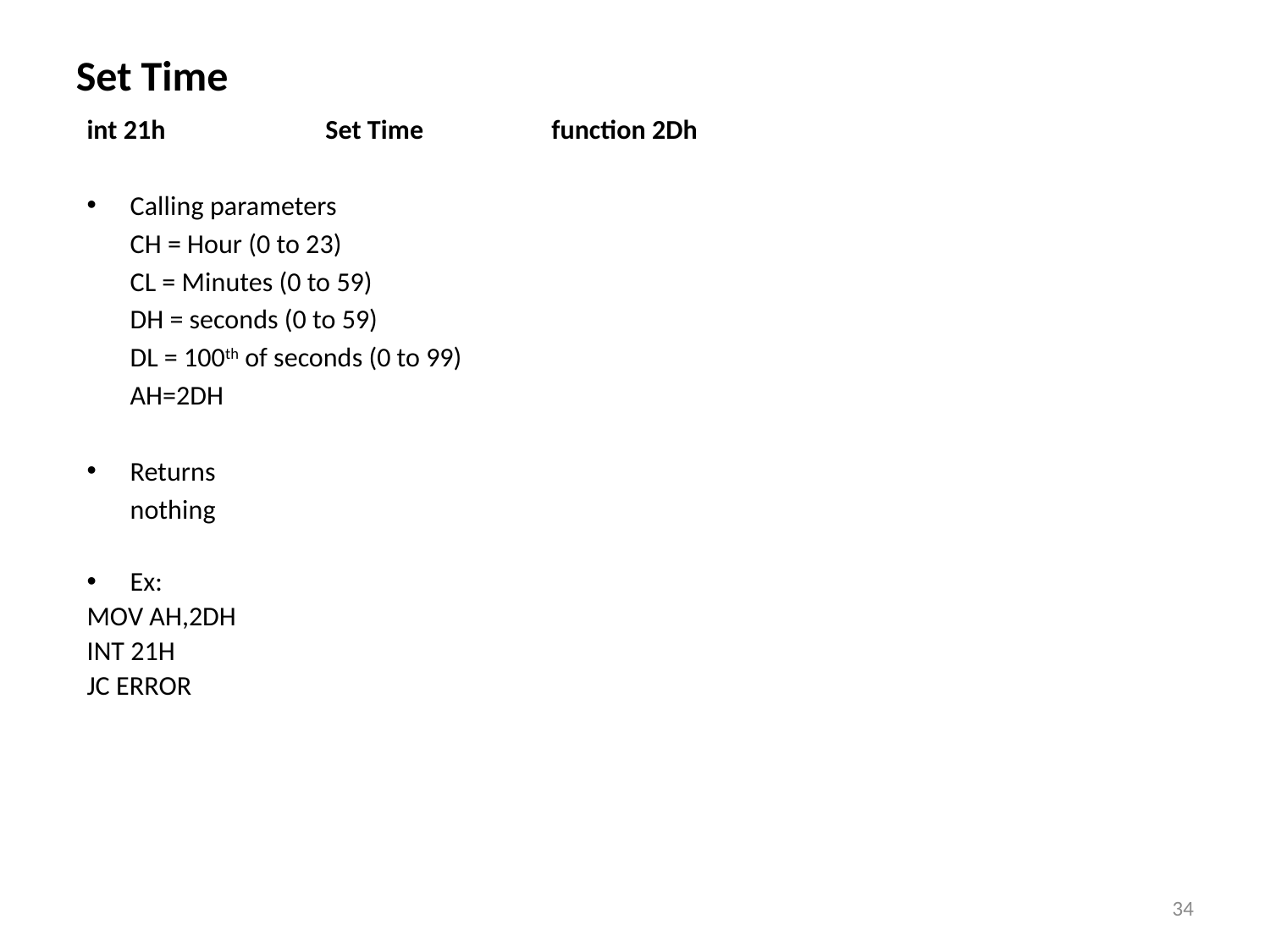

Set Time
int 21h	 	Set Time    	     function 2Dh

Calling parameters
	CH = Hour (0 to 23)
	CL = Minutes (0 to 59)
	DH = seconds (0 to 59)
	DL = 100th of seconds (0 to 99)
	AH=2DH

Returns
		nothing

Ex:
MOV AH,2DH
INT 21H
JC ERROR

34